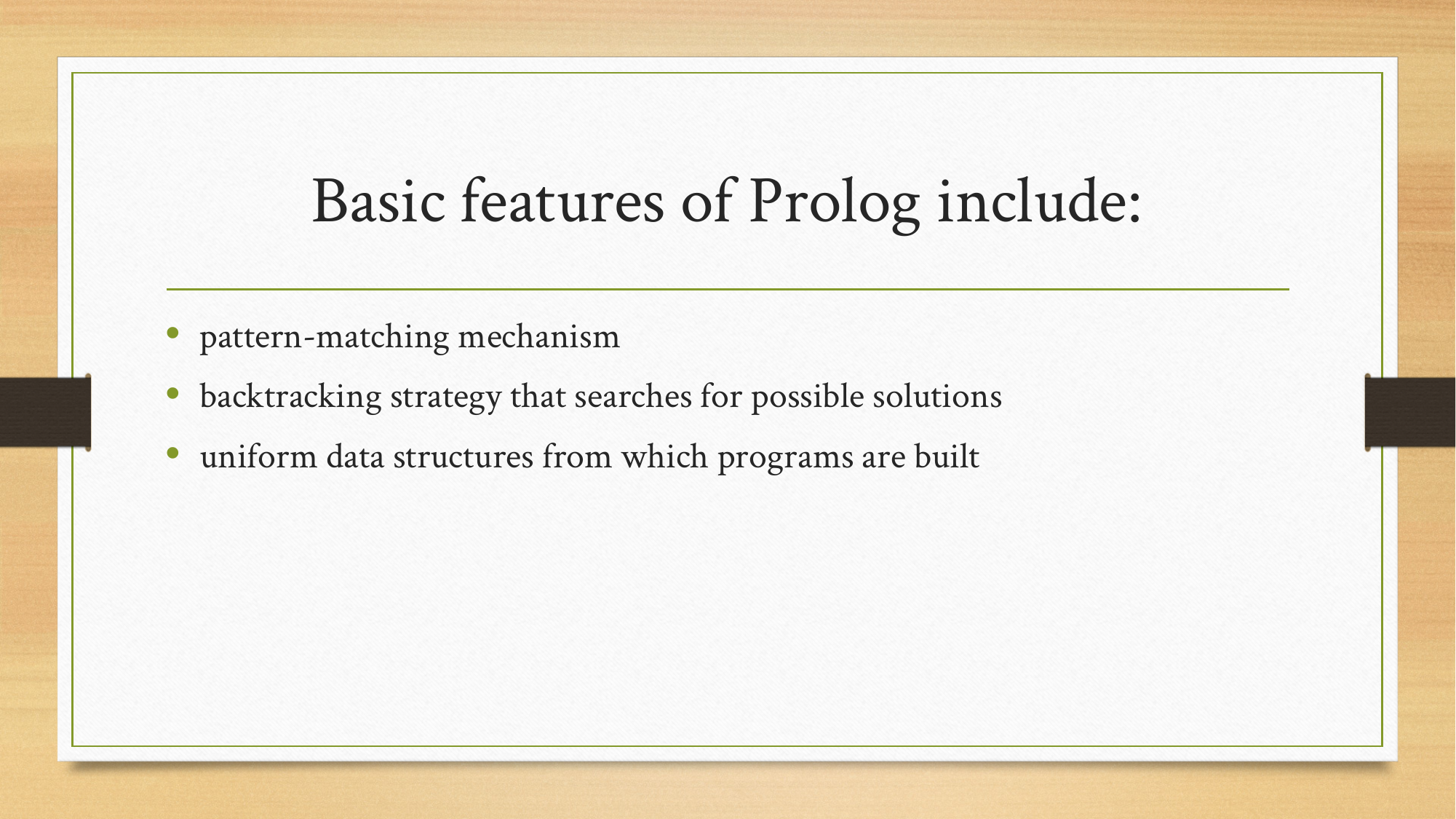

# Basic features of Prolog include:
pattern-matching mechanism
backtracking strategy that searches for possible solutions
uniform data structures from which programs are built